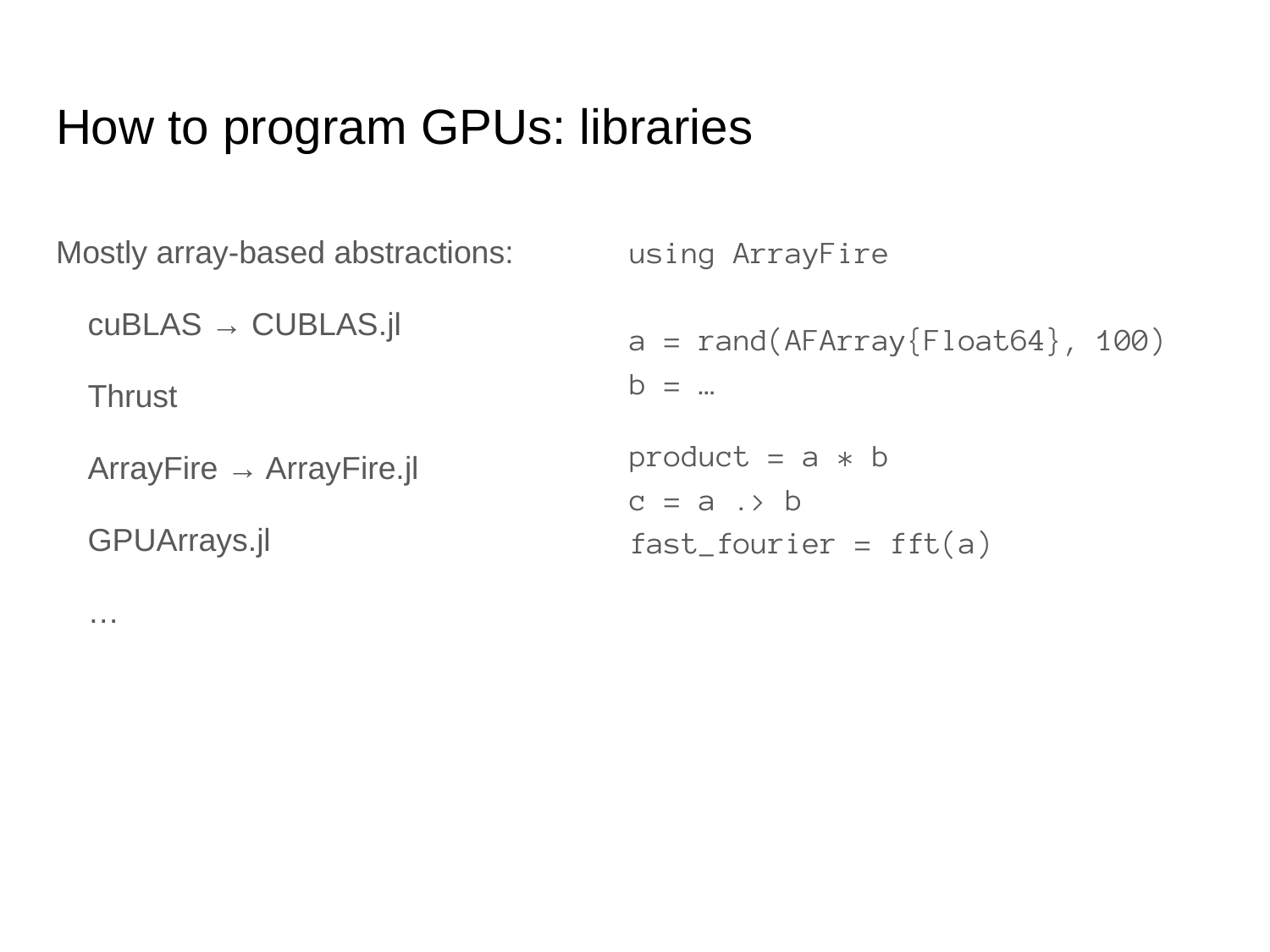

# How to program GPUs: libraries
Mostly array-based abstractions:
cuBLAS → CUBLAS.jl
Thrust
ArrayFire → ArrayFire.jl
GPUArrays.jl
…
using ArrayFire
a = rand(AFArray{Float64}, 100)
b = …
product = a * b
c = a .> b
fast_fourier = fft(a)